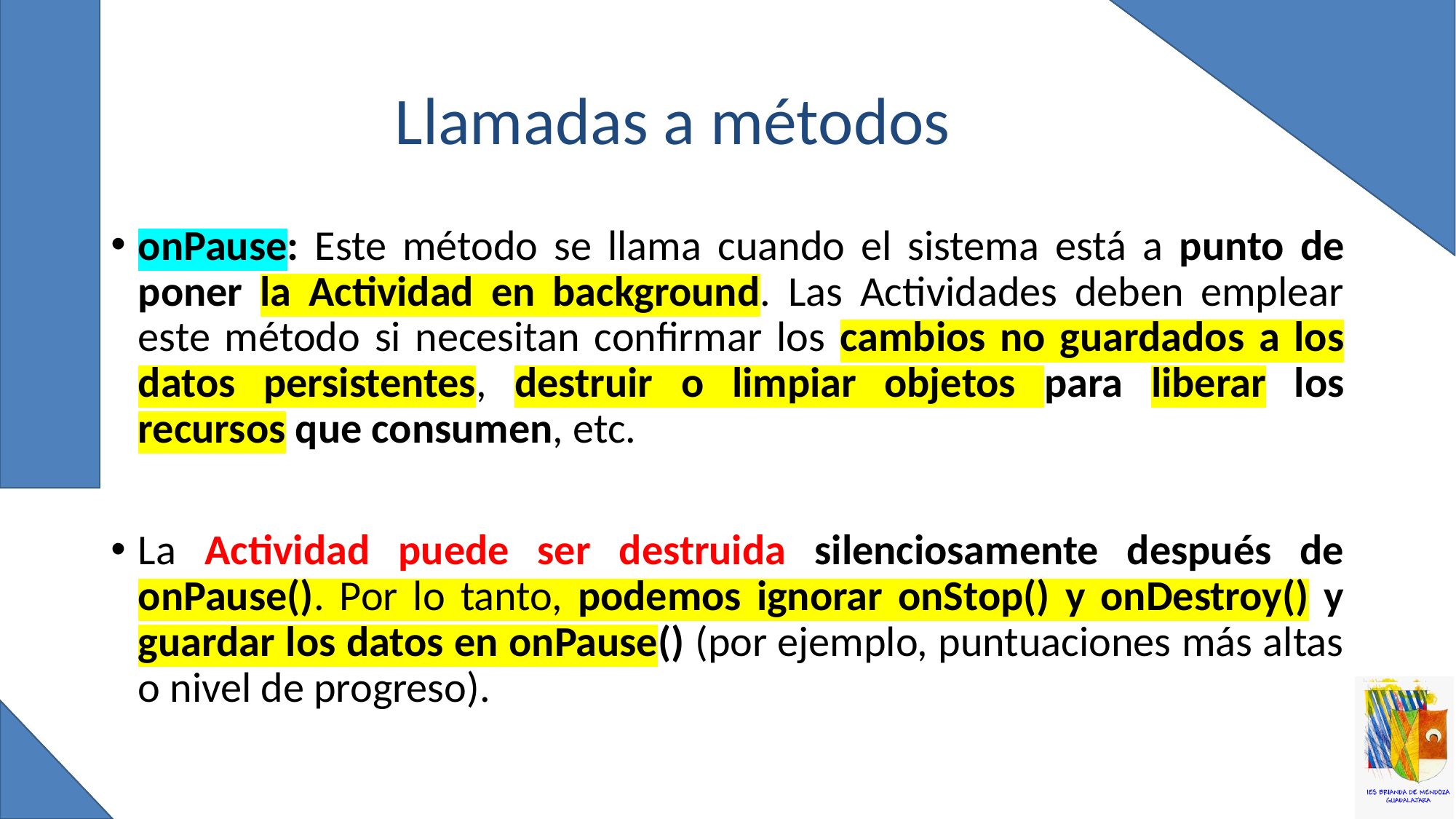

# Llamadas a métodos
onPause: Este método se llama cuando el sistema está a punto de poner la Actividad en background. Las Actividades deben emplear este método si necesitan confirmar los cambios no guardados a los datos persistentes, destruir o limpiar objetos para liberar los recursos que consumen, etc.

La Actividad puede ser destruida silenciosamente después de onPause(). Por lo tanto, podemos ignorar onStop() y onDestroy() y guardar los datos en onPause() (por ejemplo, puntuaciones más altas o nivel de progreso).